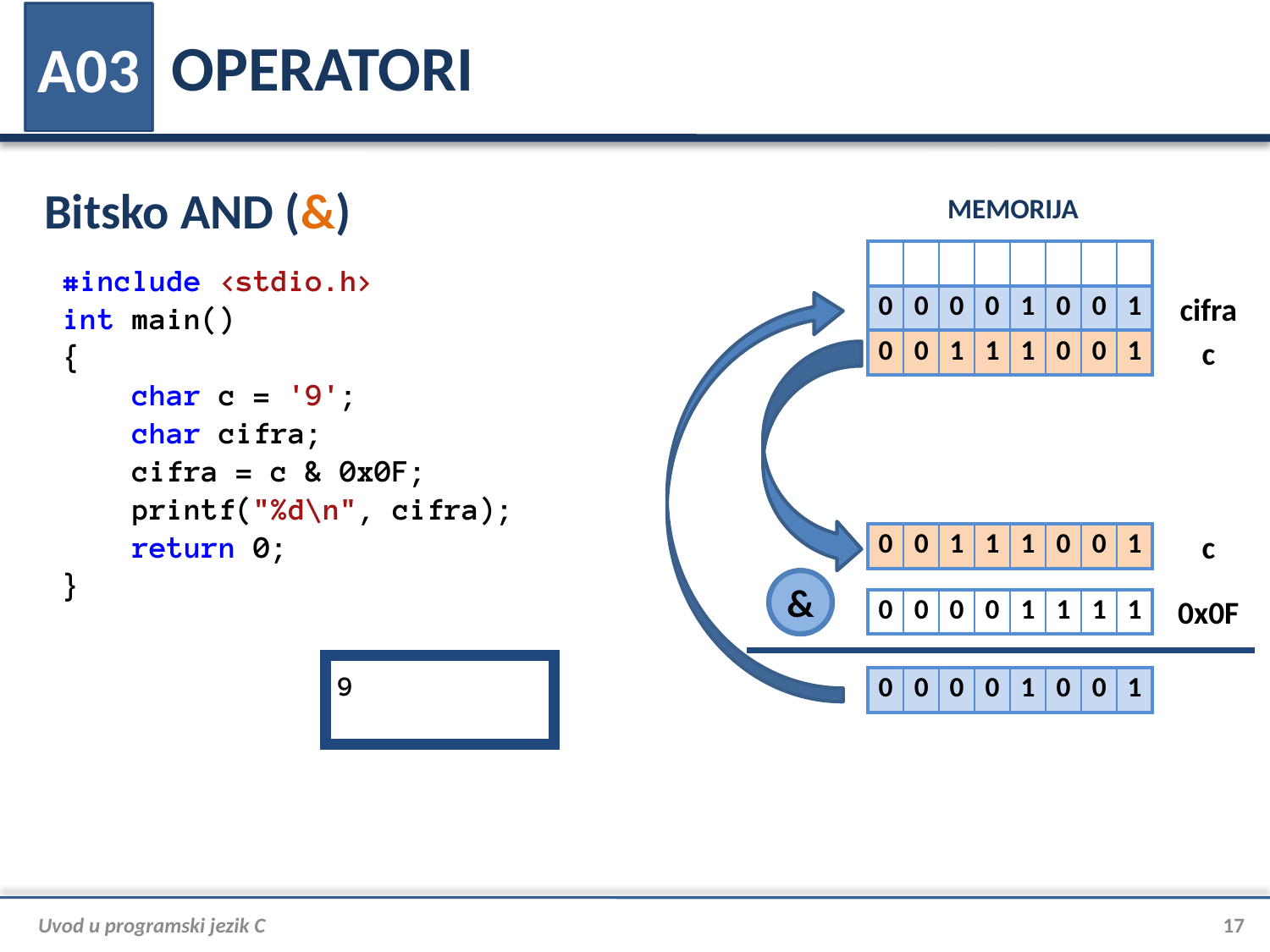

# OPERATORI
A03
Bitsko AND (&)
MEMORIJA
|  |  |  |  |  |  |  |  |
| --- | --- | --- | --- | --- | --- | --- | --- |
|  |  |  |  |  |  |  |  |
|  |  |  |  |  |  |  |  |
#include <stdio.h>
int main()
{
    char c = '9';
    char cifra;
    cifra = c & 0x0F;
    printf("%d\n", cifra);
    return 0;
}
|  |  |  |  |  |  |  |  |
| --- | --- | --- | --- | --- | --- | --- | --- |
| 0 | 0 | 0 | 0 | 1 | 0 | 0 | 1 |
| --- | --- | --- | --- | --- | --- | --- | --- |
cifra

|  |  |  |  |  |  |  |  |
| --- | --- | --- | --- | --- | --- | --- | --- |
| 0 | 0 | 1 | 1 | 1 | 0 | 0 | 1 |
| --- | --- | --- | --- | --- | --- | --- | --- |
c

| 0 | 0 | 1 | 1 | 1 | 0 | 0 | 1 |
| --- | --- | --- | --- | --- | --- | --- | --- |
c
&
| 0 | 0 | 0 | 0 | 1 | 1 | 1 | 1 |
| --- | --- | --- | --- | --- | --- | --- | --- |
0x0F
9

| 0 | 0 | 0 | 0 | 1 | 0 | 0 | 1 |
| --- | --- | --- | --- | --- | --- | --- | --- |
Uvod u programski jezik C
17